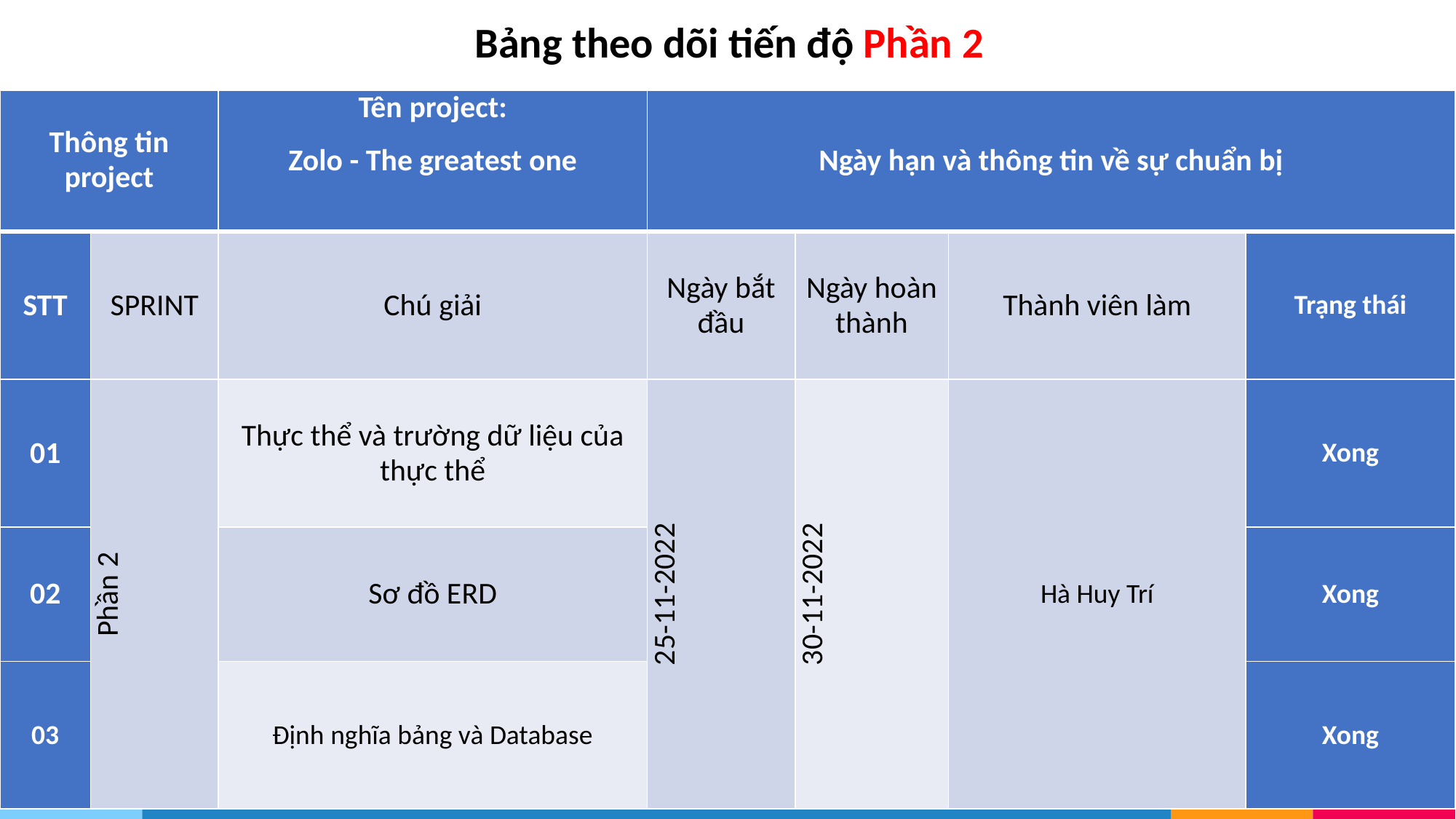

Bảng theo dõi tiến độ Phần 2

| Thông tin project |  | Tên project: Zolo - The greatest one | Ngày hạn và thông tin về sự chuẩn bị |  |  |  |
| --- | --- | --- | --- | --- | --- | --- |
| STT | SPRINT | Chú giải | Ngày bắt đầu | Ngày hoàn thành | Thành viên làm | Trạng thái |
| 01 | Phần 2 | Thực thể và trường dữ liệu của thực thể | 25-11-2022 | 30-11-2022 | Hà Huy Trí | Xong |
| 02 |  | Sơ đồ ERD |  |  |  | Xong |
| 03 |  | Định nghĩa bảng và Database |  |  |  | Xong |